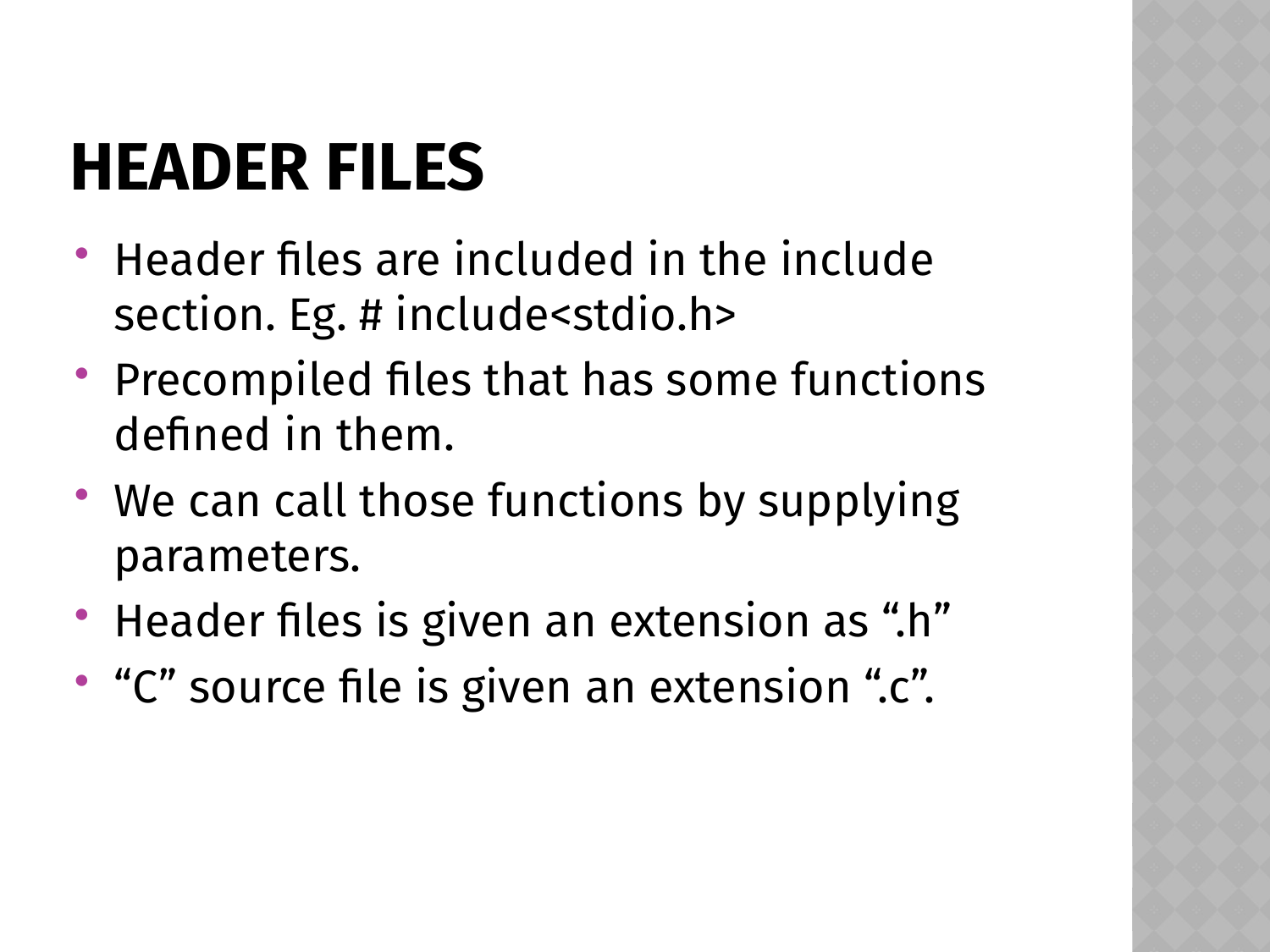

# Header files
Header files are included in the include section. Eg. # include<stdio.h>
Precompiled files that has some functions defined in them.
We can call those functions by supplying parameters.
Header files is given an extension as “.h”
“C” source file is given an extension “.c”.